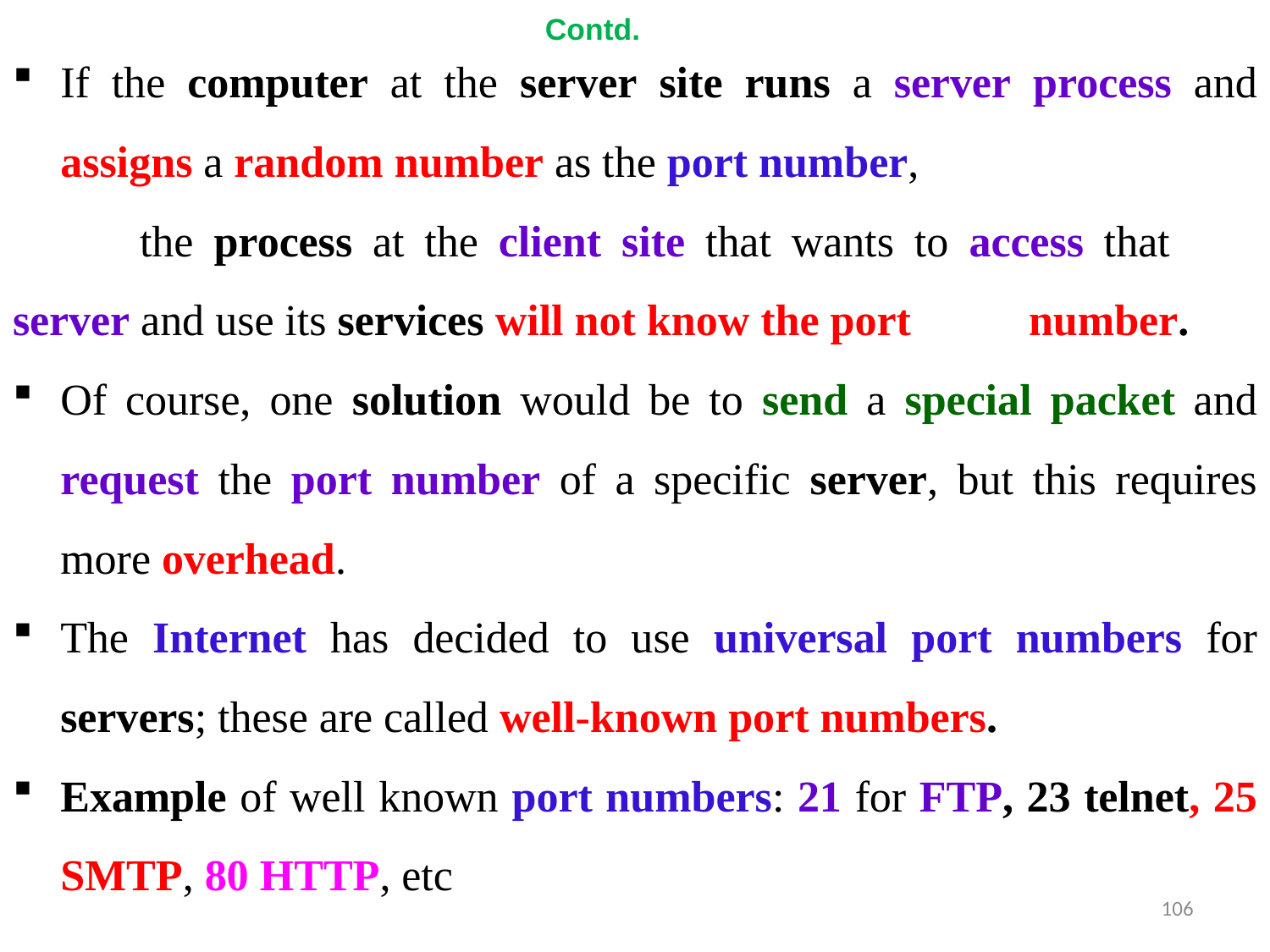

# Contd.
If the computer at the server site runs a server process and assigns a random number as the port number,
	the process at the client site that wants to access that 	server and use its services will not know the port 	number.
Of course, one solution would be to send a special packet and request the port number of a specific server, but this requires more overhead.
The Internet has decided to use universal port numbers for servers; these are called well-known port numbers.
Example of well known port numbers: 21 for FTP, 23 telnet, 25 SMTP, 80 HTTP, etc
106